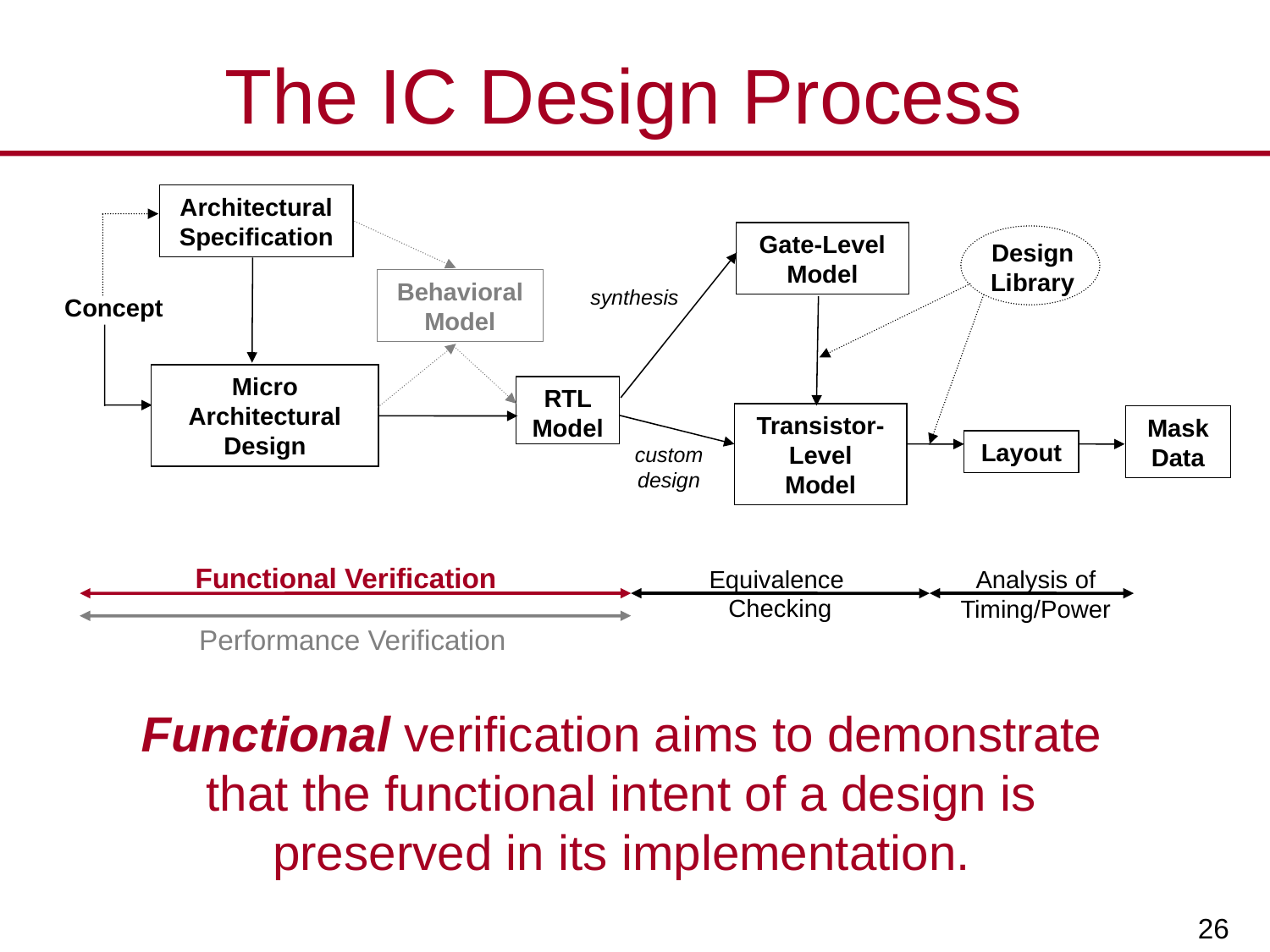

# The IC Design Process
Architectural
Specification

Gate-Level
Model

Design
Library

Behavioral
Model
synthesis

Concept

Micro Architectural Design
RTL
Model

Transistor-Level
Model

Mask Data

Layout
custom
design

Functional Verification

Equivalence
Checking
Analysis of Timing/Power

Performance Verification
Functional verification aims to demonstrate that the functional intent of a design is preserved in its implementation.